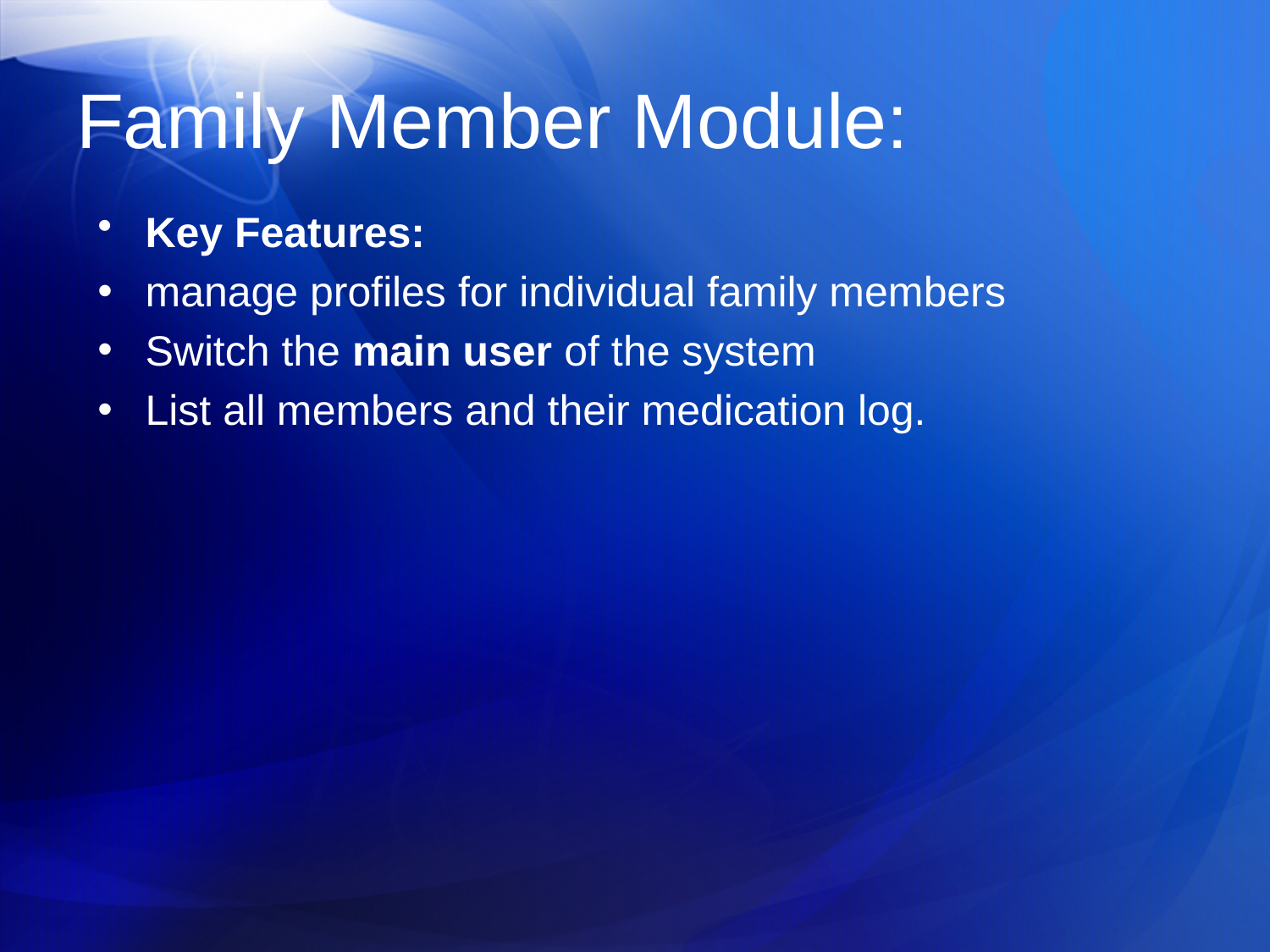

# Family Member Module:
Key Features:
manage profiles for individual family members
Switch the main user of the system
List all members and their medication log.